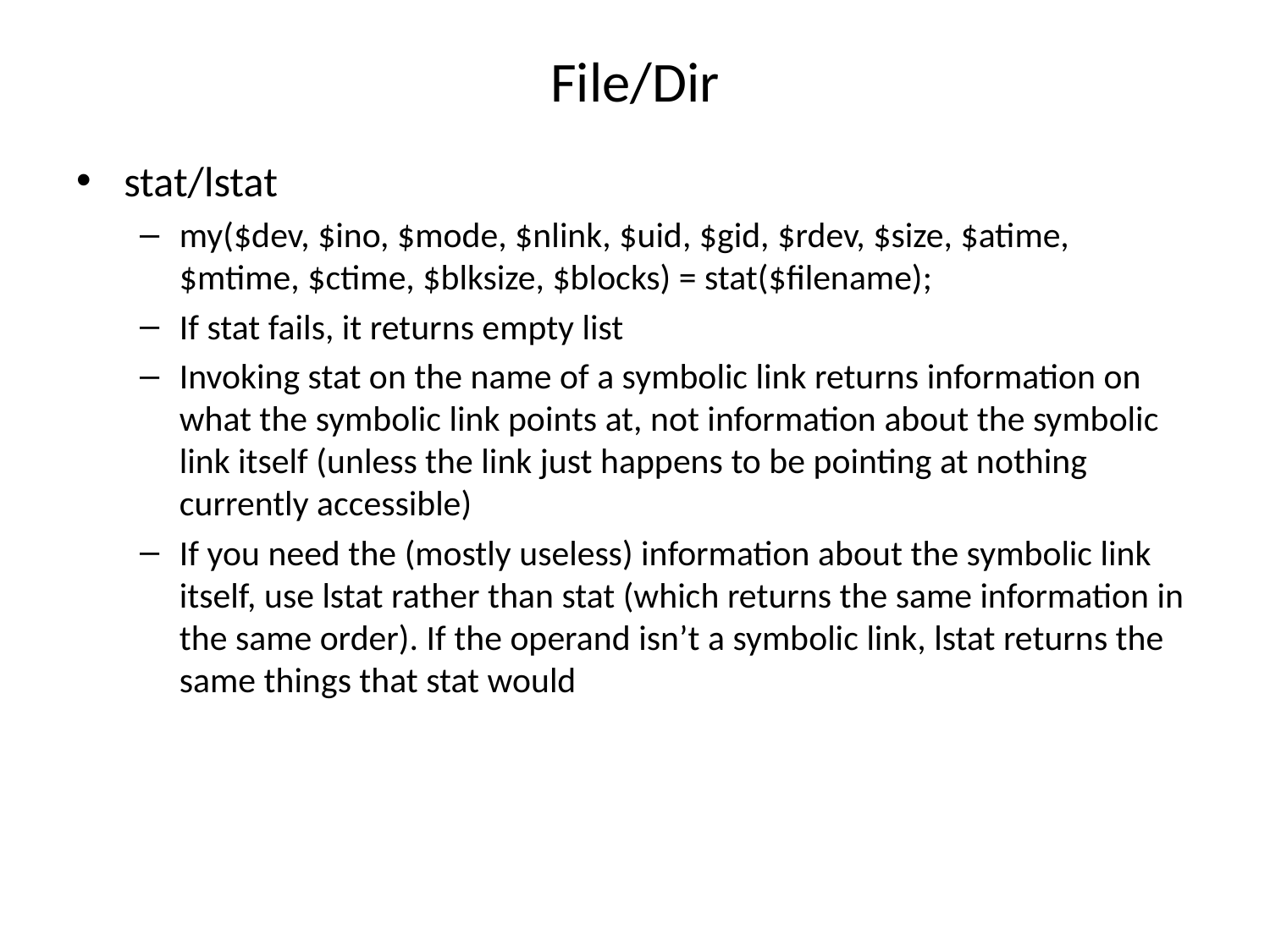

# File/Dir
stat/lstat
my($dev, $ino, $mode, $nlink, $uid, $gid, $rdev, $size, $atime, $mtime, $ctime, $blksize, $blocks) = stat($filename);
If stat fails, it returns empty list
Invoking stat on the name of a symbolic link returns information on what the symbolic link points at, not information about the symbolic link itself (unless the link just happens to be pointing at nothing currently accessible)
If you need the (mostly useless) information about the symbolic link itself, use lstat rather than stat (which returns the same information in the same order). If the operand isn’t a symbolic link, lstat returns the same things that stat would